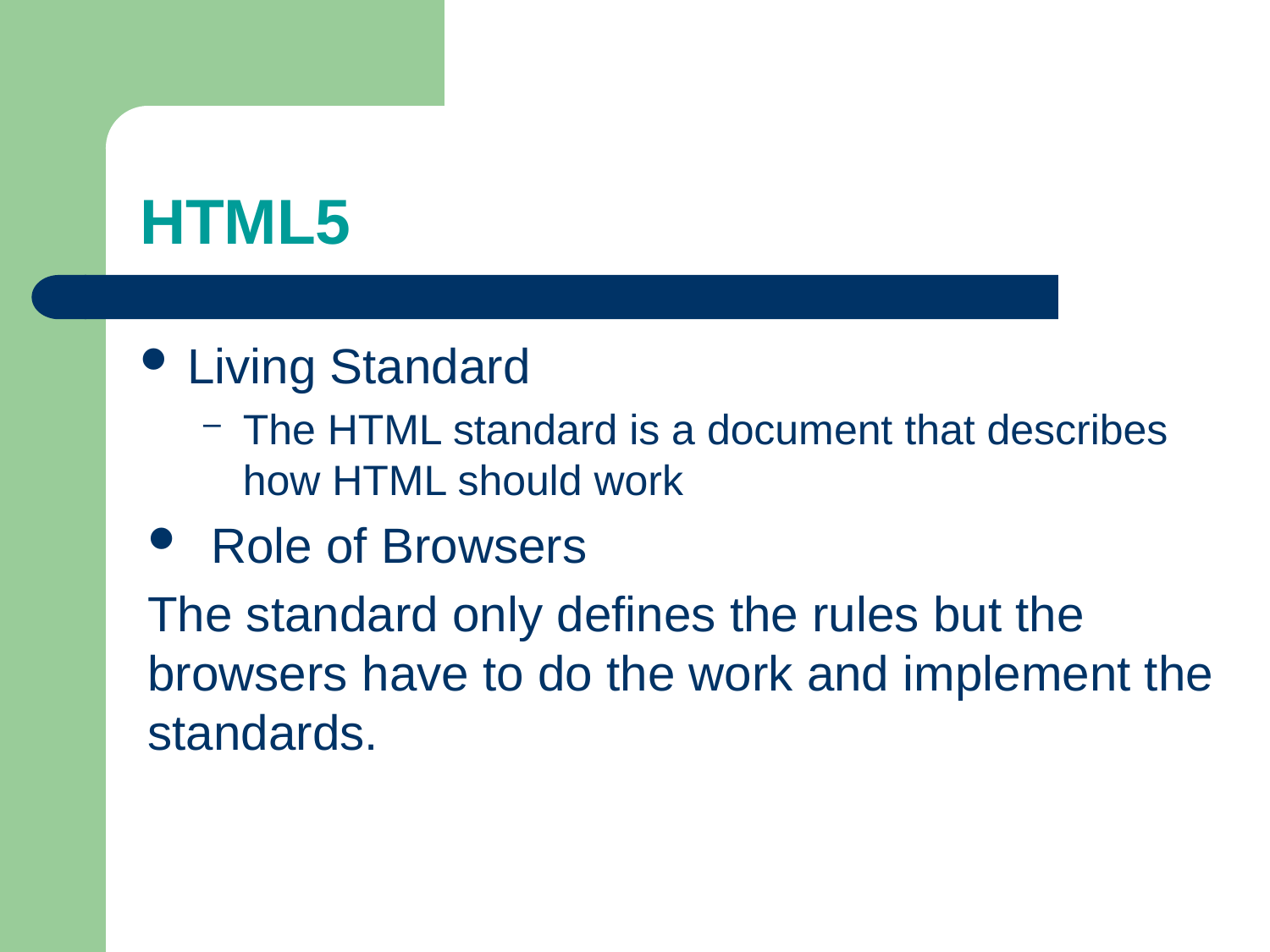

# HTML5
Living Standard
The HTML standard is a document that describes how HTML should work
Role of Browsers
The standard only defines the rules but the browsers have to do the work and implement the standards.